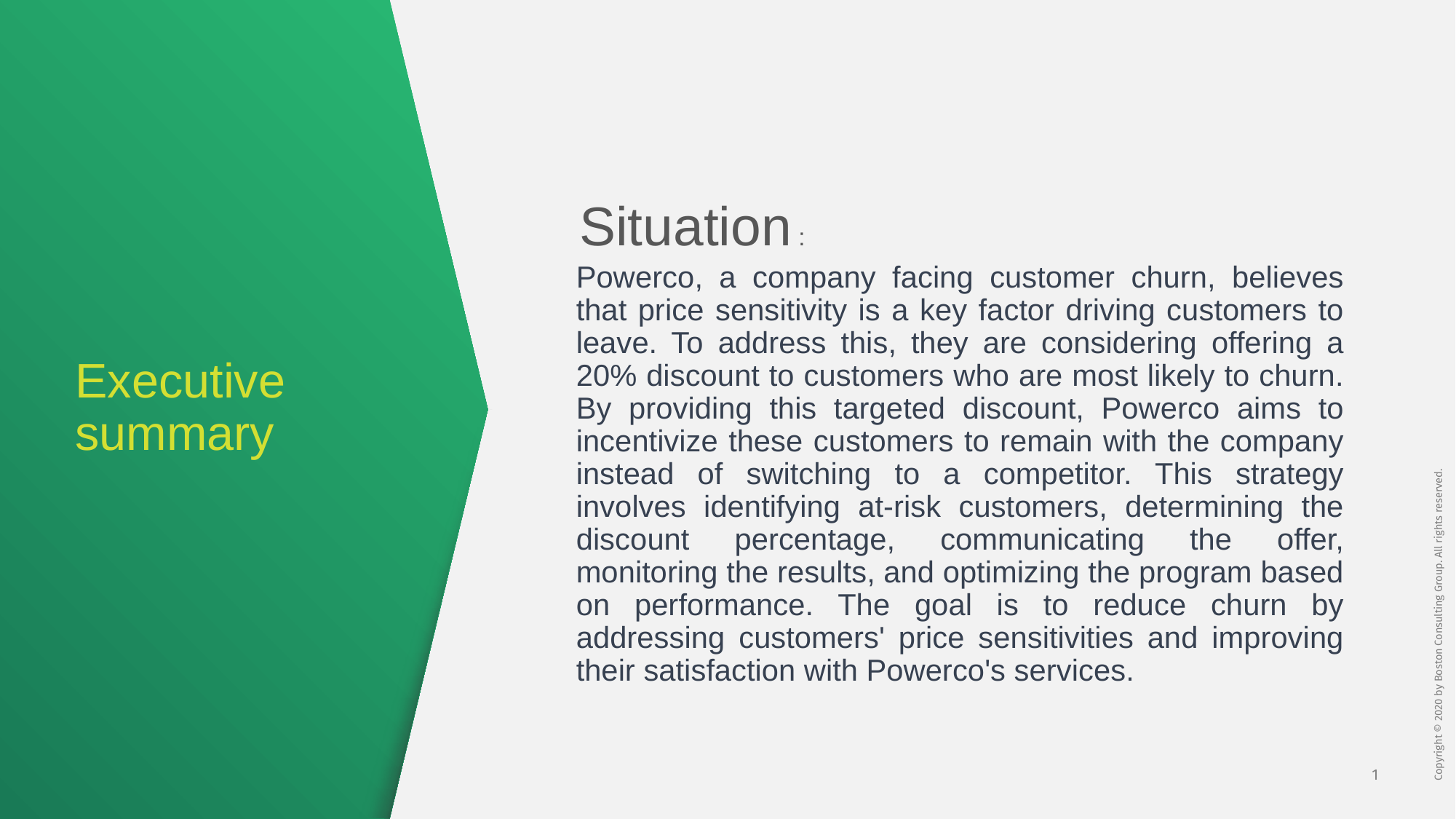

Situation :
Powerco, a company facing customer churn, believes that price sensitivity is a key factor driving customers to leave. To address this, they are considering offering a 20% discount to customers who are most likely to churn. By providing this targeted discount, Powerco aims to incentivize these customers to remain with the company instead of switching to a competitor. This strategy involves identifying at-risk customers, determining the discount percentage, communicating the offer, monitoring the results, and optimizing the program based on performance. The goal is to reduce churn by addressing customers' price sensitivities and improving their satisfaction with Powerco's services.

# Executive summary